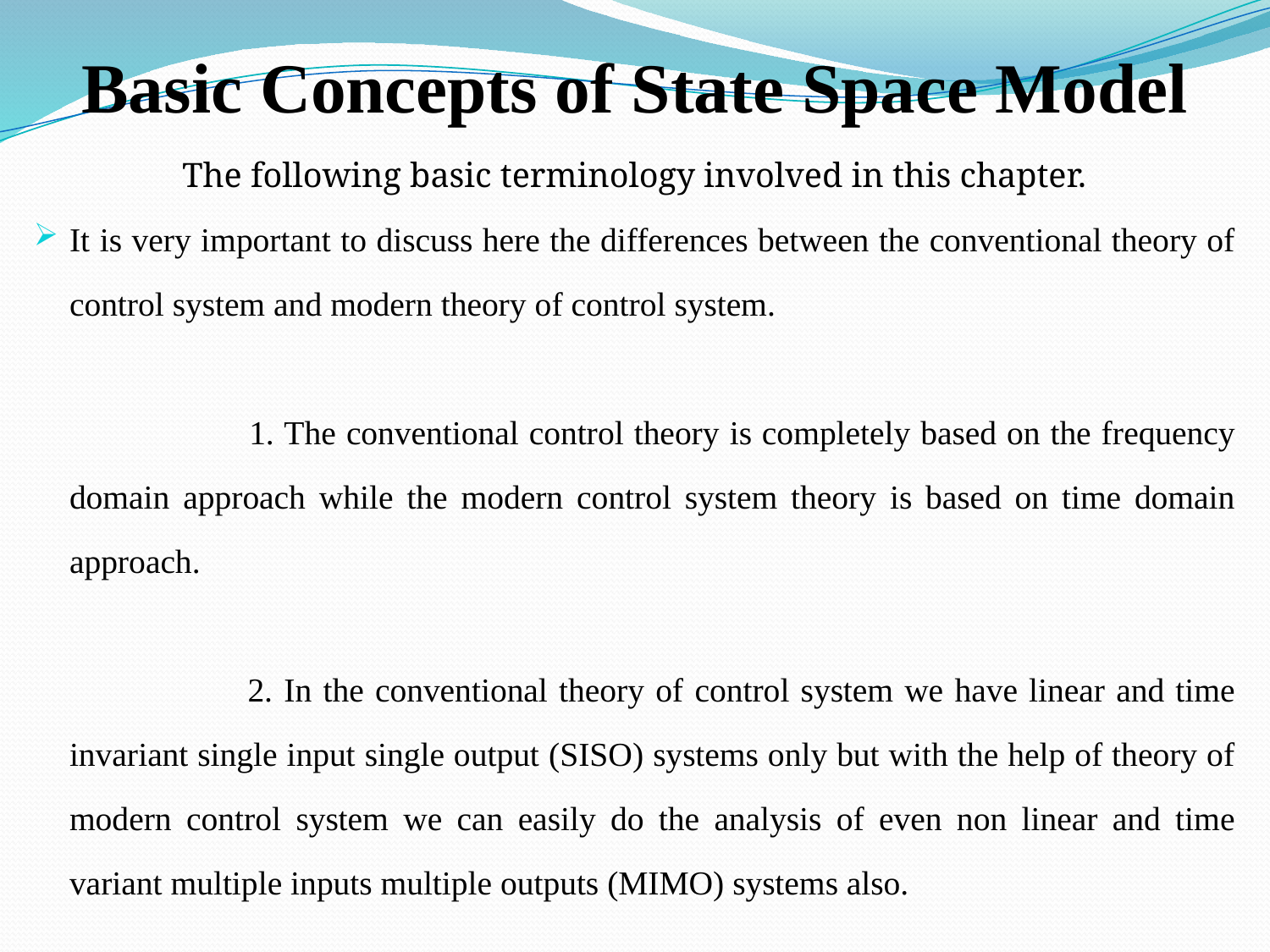

# Basic Concepts of State Space Model
The following basic terminology involved in this chapter.
It is very important to discuss here the differences between the conventional theory of control system and modern theory of control system.

                     1. The conventional control theory is completely based on the frequency domain approach while the modern control system theory is based on time domain approach.

                   2. In the conventional theory of control system we have linear and time invariant single input single output (SISO) systems only but with the help of theory of modern control system we can easily do the analysis of even non linear and time variant multiple inputs multiple outputs (MIMO) systems also.